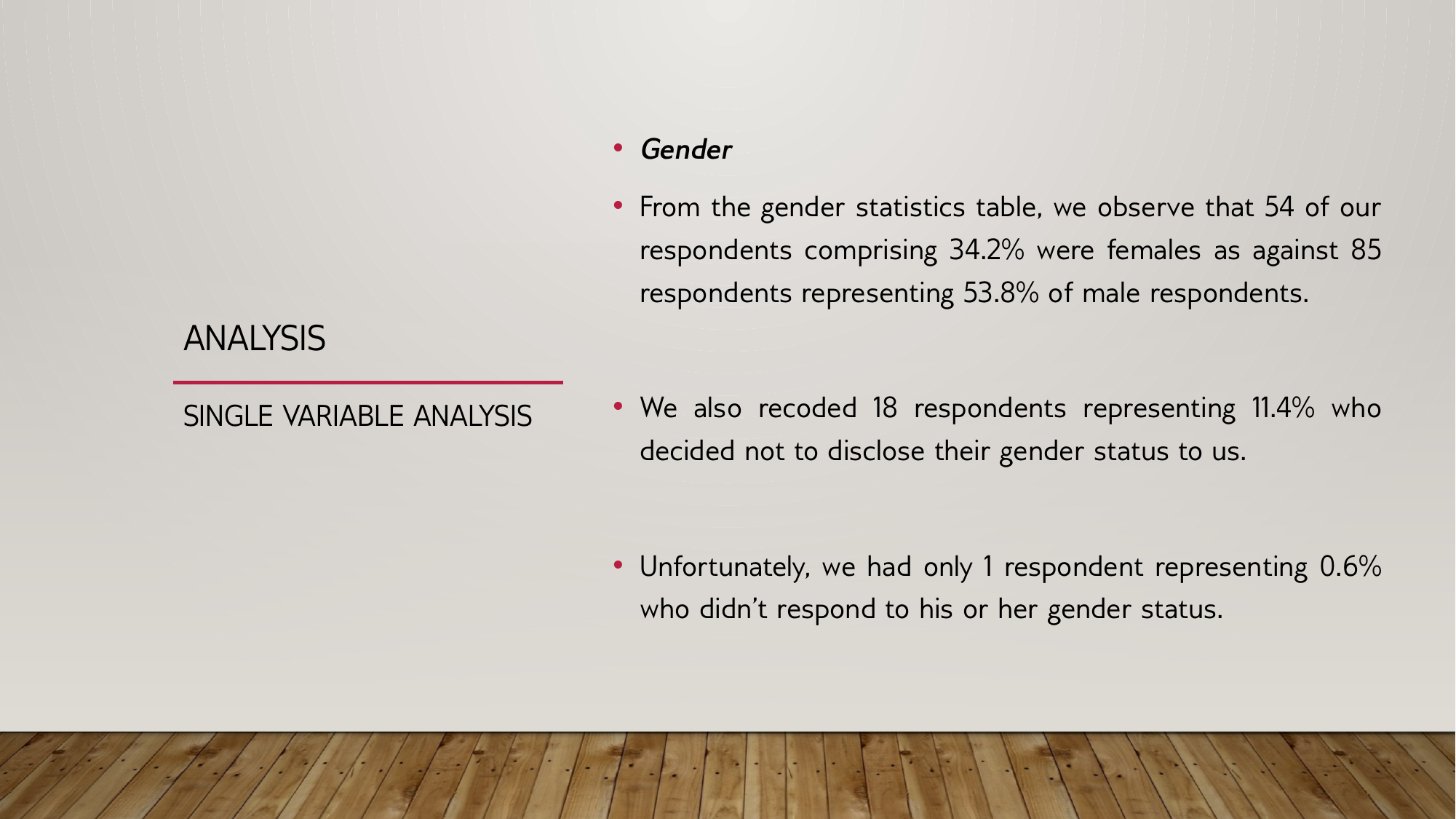

Gender
From the gender statistics table, we observe that 54 of our respondents comprising 34.2% were females as against 85 respondents representing 53.8% of male respondents.

We also recoded 18 respondents representing 11.4% who decided not to disclose their gender status to us.

Unfortunately, we had only 1 respondent representing 0.6% who didn’t respond to his or her gender status.
# ANALYSIS
SINGLE VARIABLE ANALYSIS